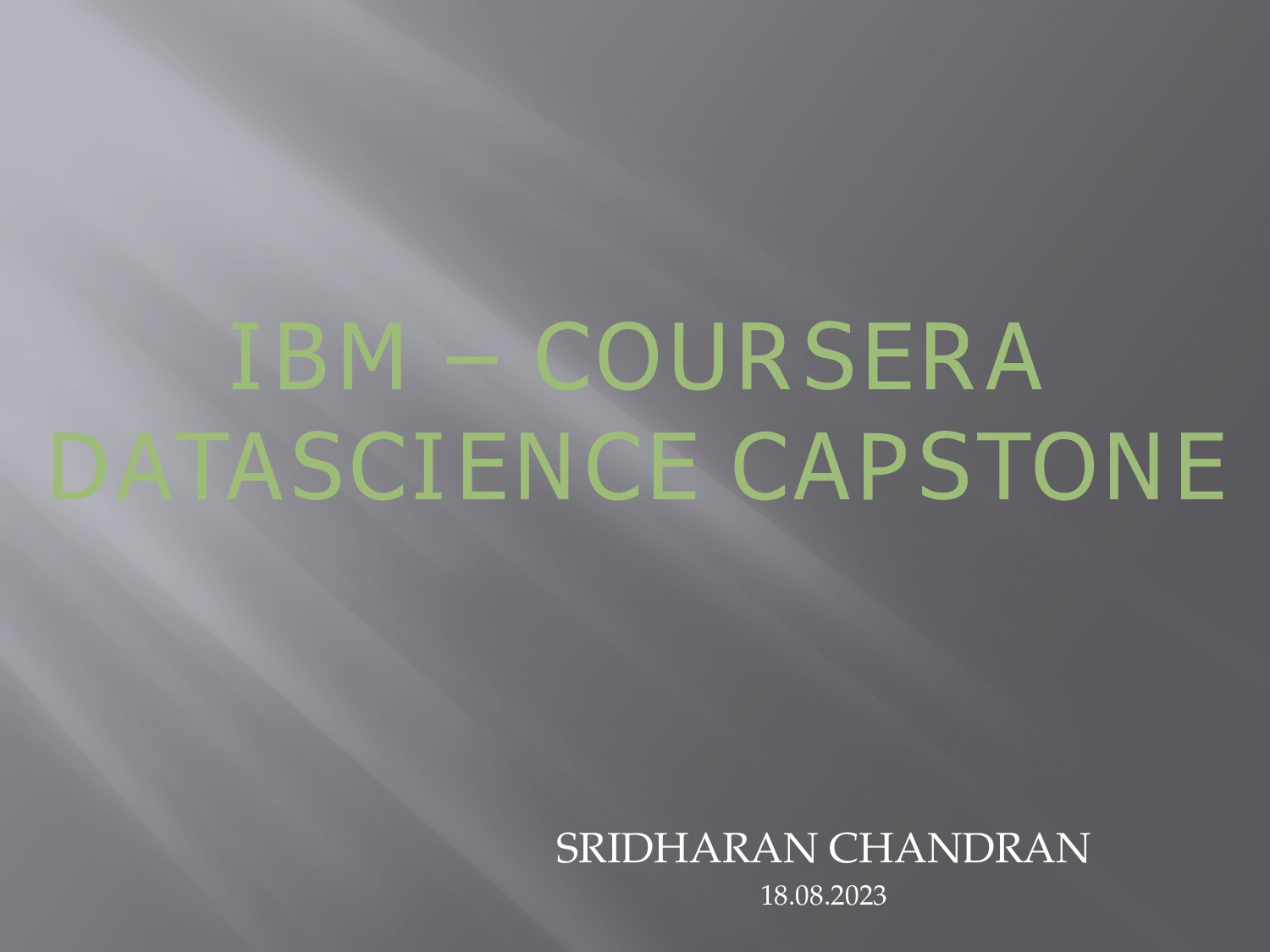

# IBM – COURSERA DATASCIENCE CAPSTONE
SRIDHARAN CHANDRAN
18.08.2023